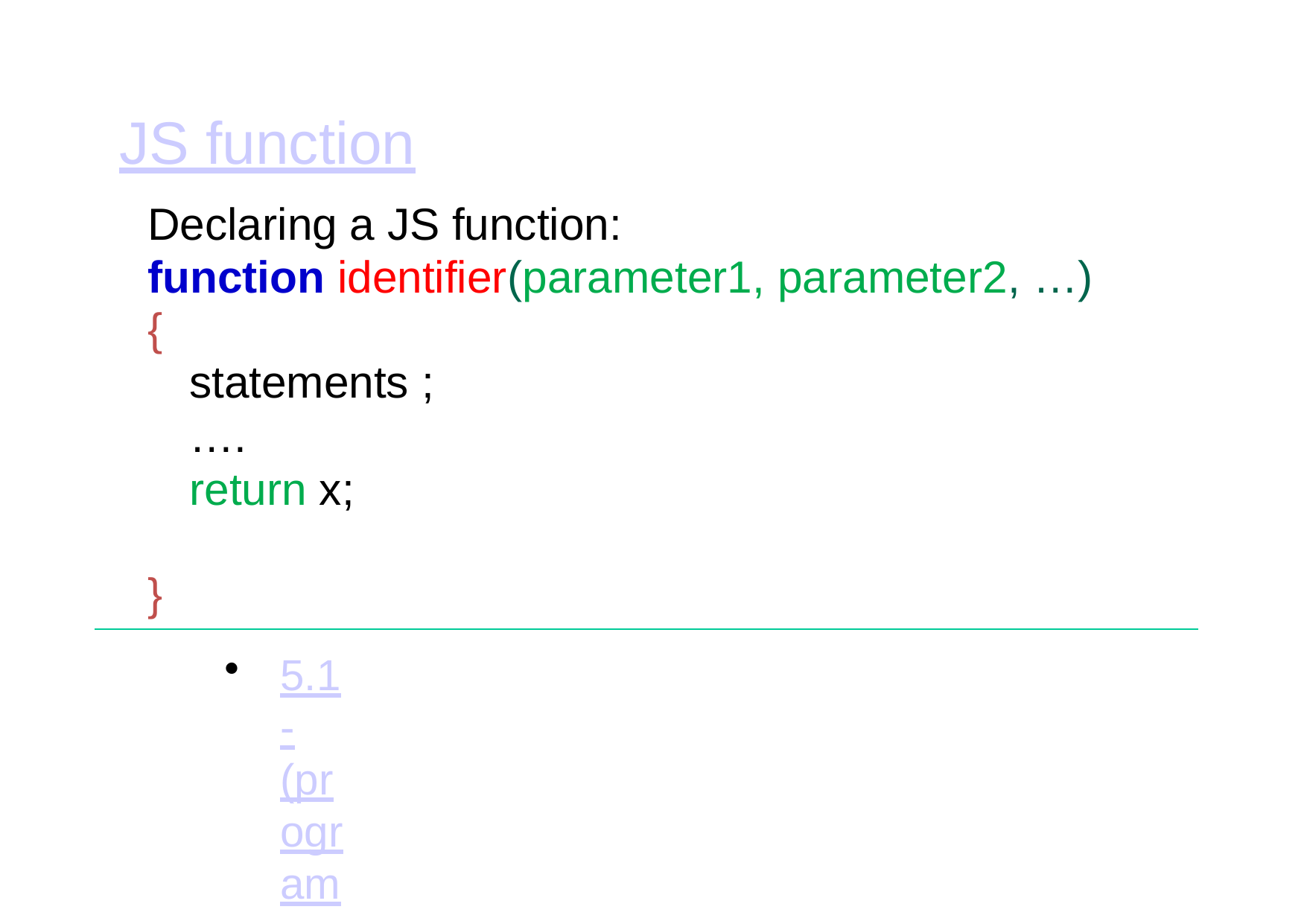

# JS function
Declaring a JS function:
function identifier(parameter1, parameter2, …)
{
statements ;
…. return x;

}
5.1 - (programmer-defined) function
5.2 - return result
5.3 - (formal, actual) parameters
5.4 - global, local variables, scope